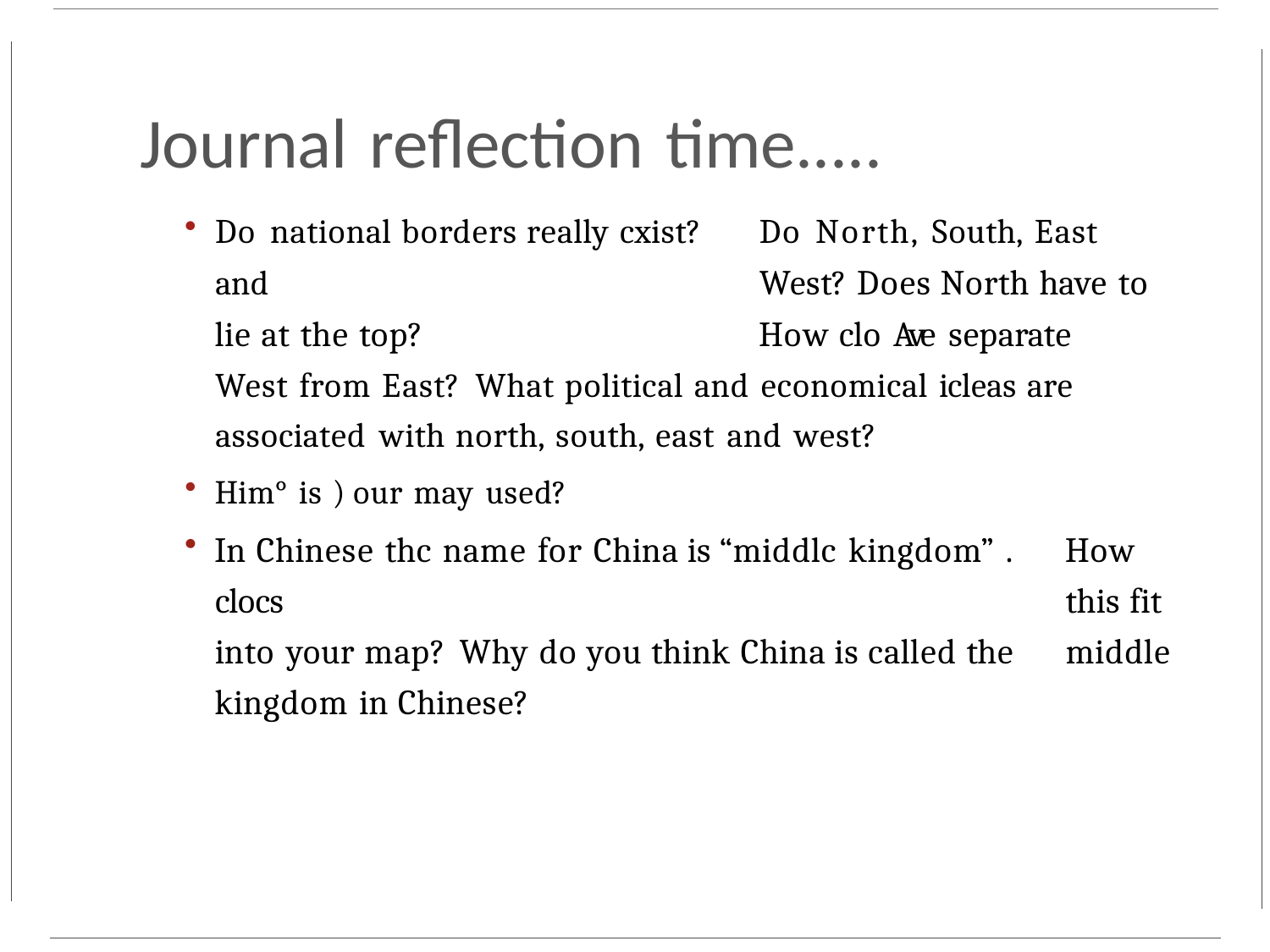

# Journal reflection time.....
Do national borders really cxist?	Do North, South, East and 	West? Does North have to lie at the top?	How clo Ave separate 	West from East? What political and economical icleas are 	associated with north, south, east and west?
Him° is ) our may used?
In Chinese thc name for China is “middlc kingdom” .	How clocs 	this fit into your map? Why do you think China is called the 	middle kingdom in Chinese?